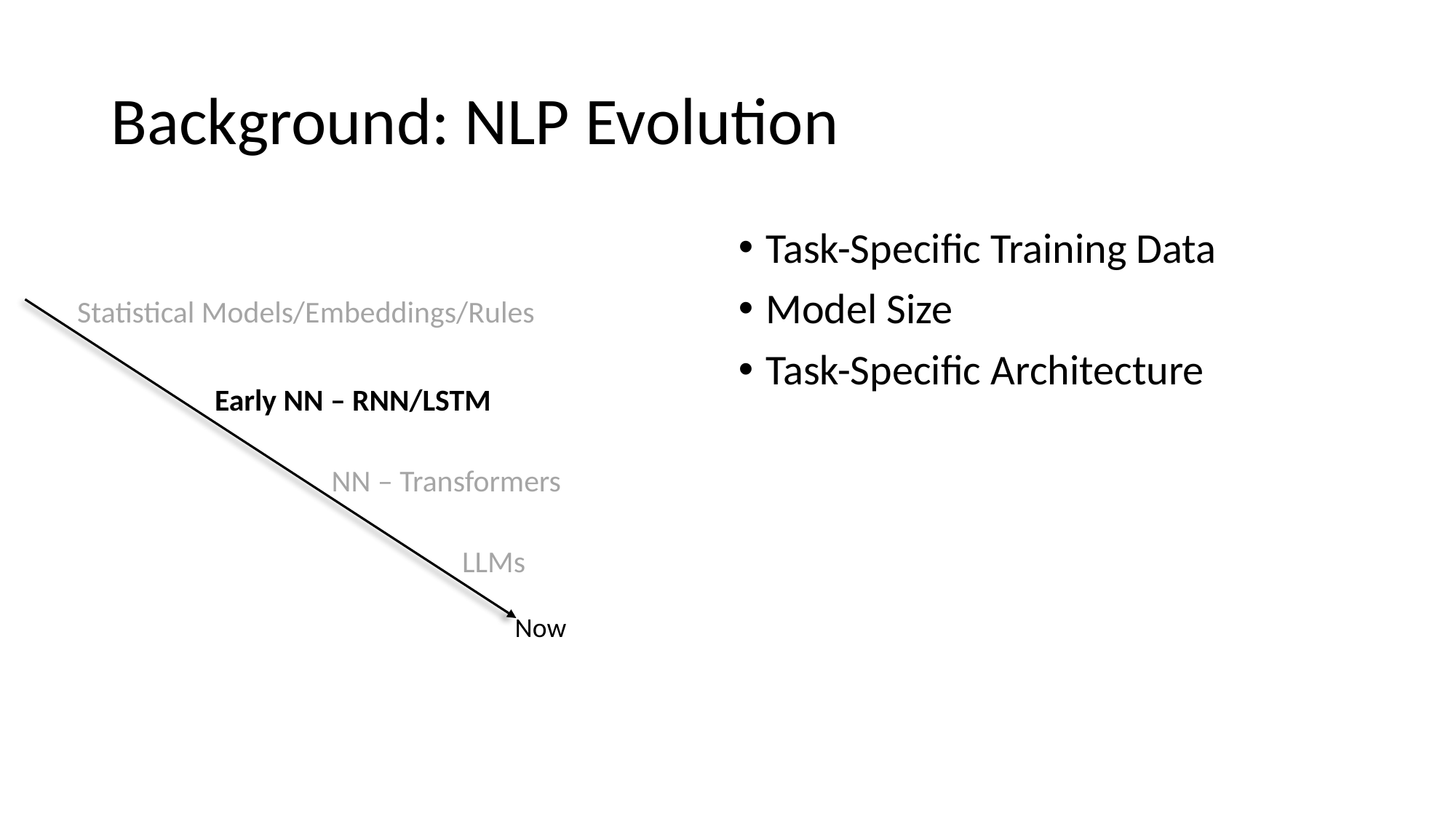

# Background: NLP Evolution
Task-Specific Training Data
Model Size
Task-Specific Architecture

Statistical Models/Embeddings/Rules

            Early NN – RNN/LSTM

                     NN – Transformers

                                LLMs
Now